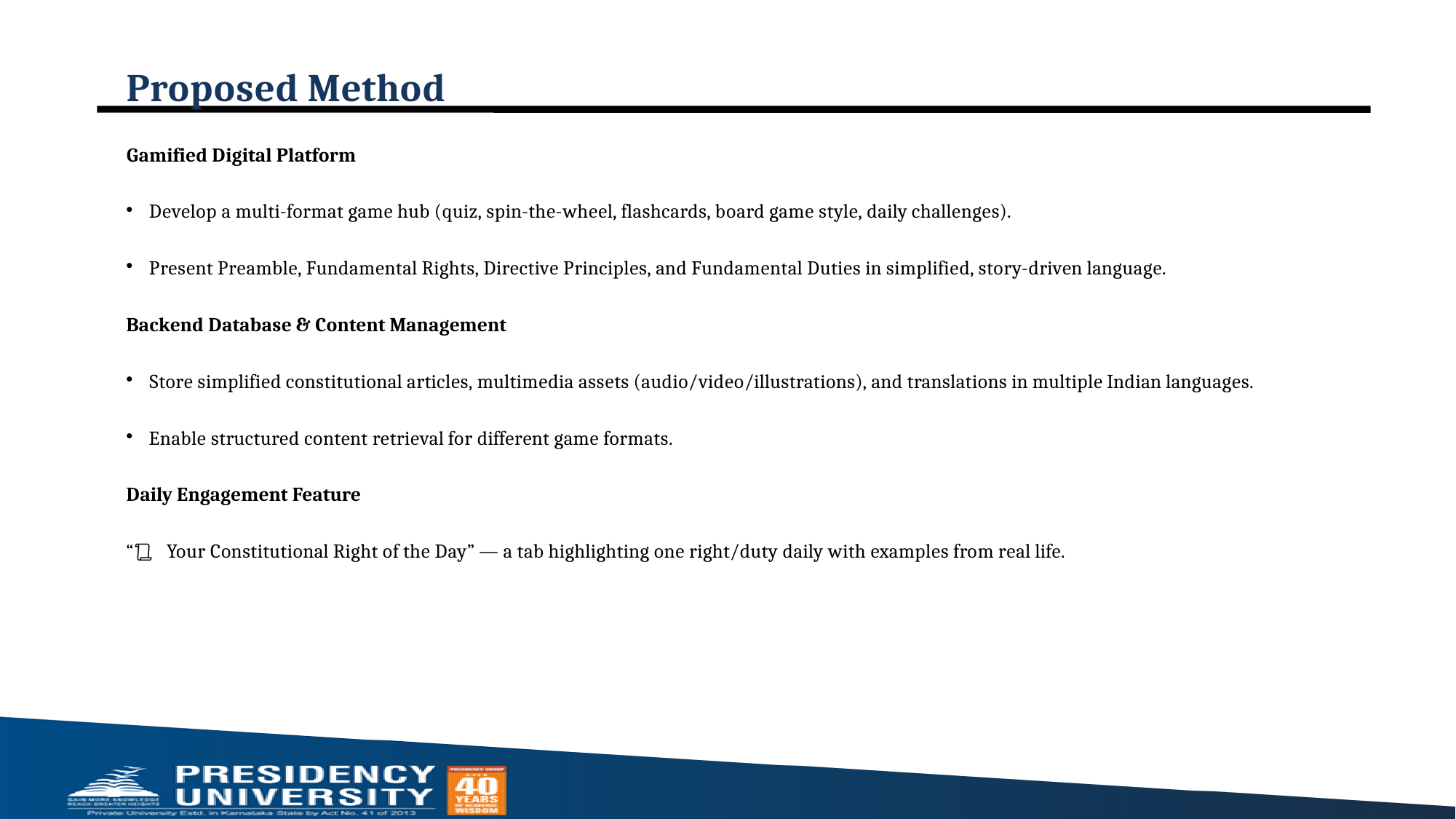

# Proposed Method
Gamified Digital Platform
Develop a multi-format game hub (quiz, spin-the-wheel, flashcards, board game style, daily challenges).
Present Preamble, Fundamental Rights, Directive Principles, and Fundamental Duties in simplified, story-driven language.
Backend Database & Content Management
Store simplified constitutional articles, multimedia assets (audio/video/illustrations), and translations in multiple Indian languages.
Enable structured content retrieval for different game formats.
Daily Engagement Feature
“📜   Your Constitutional Right of the Day” — a tab highlighting one right/duty daily with examples from real life.